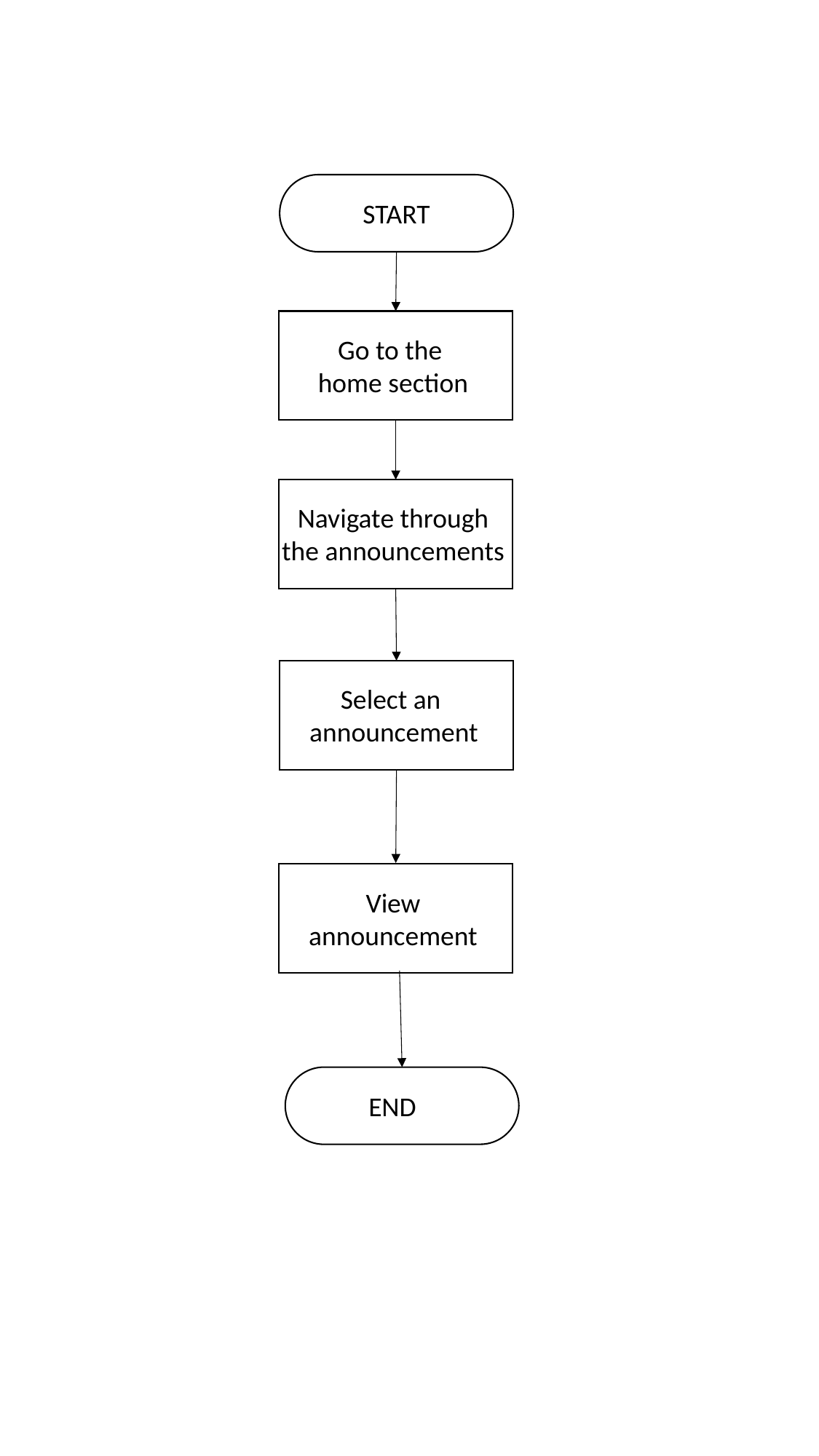

START

Go to the
home section

Navigate through
the announcements

Select an
announcement

View
announcement

END